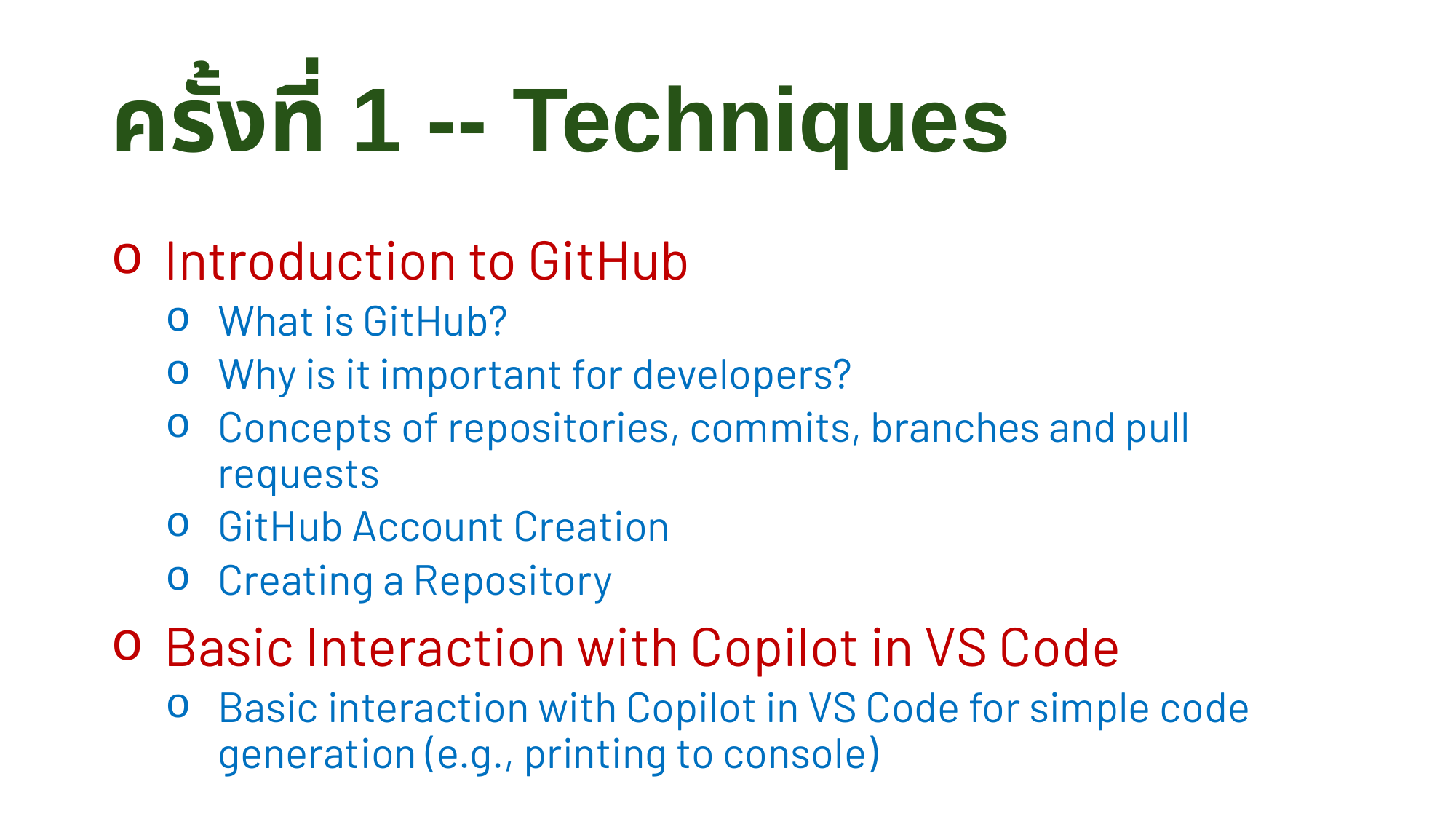

# ครั้งที่ 1 -- Techniques

Introduction to GitHub
What is GitHub?
Why is it important for developers?
Concepts of repositories, commits, branches and pull requests
GitHub Account Creation
Creating a Repository
Basic Interaction with Copilot in VS Code
Basic interaction with Copilot in VS Code for simple code generation (e.g., printing to console)